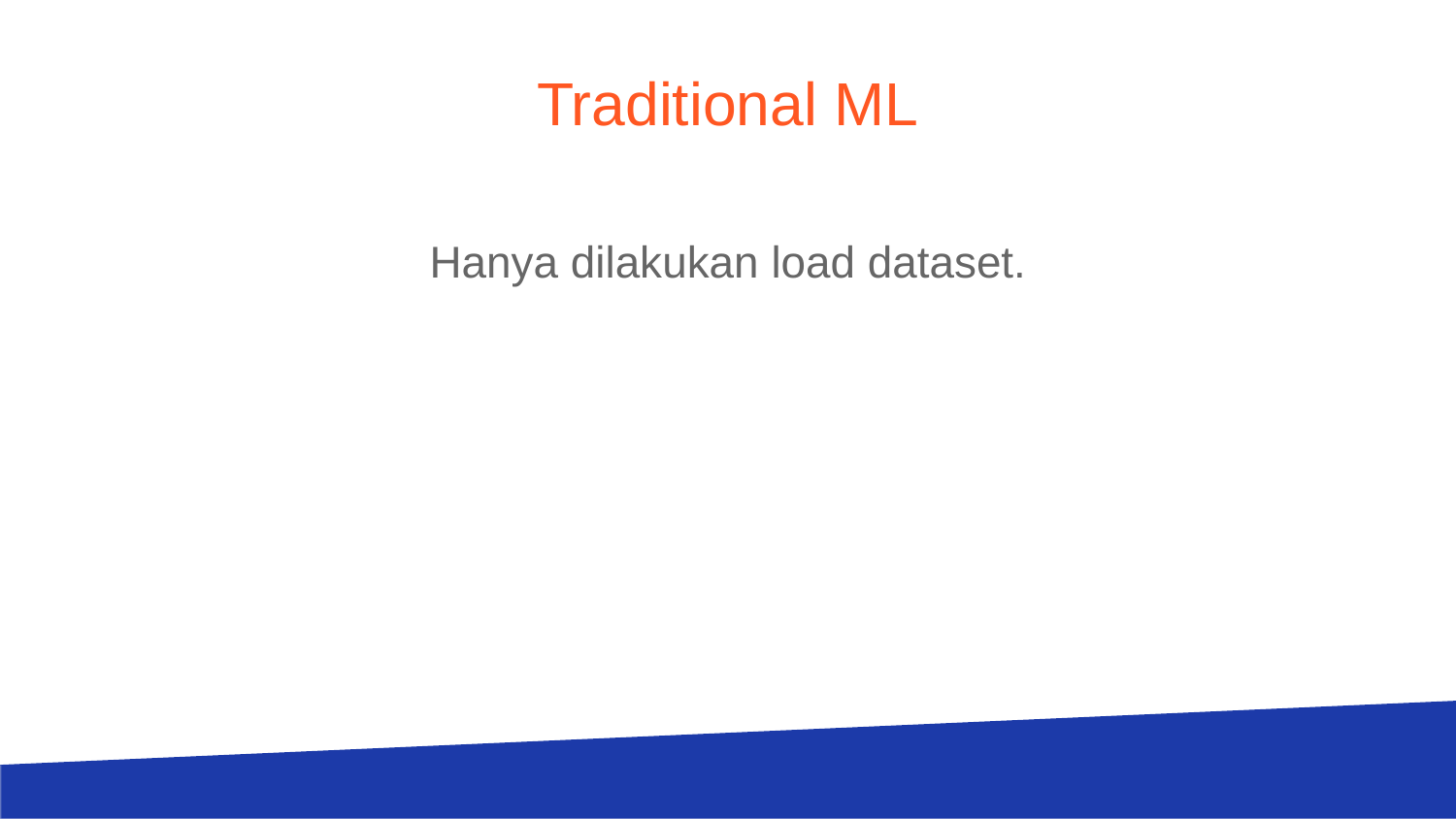

# Traditional ML
Hanya dilakukan load dataset.